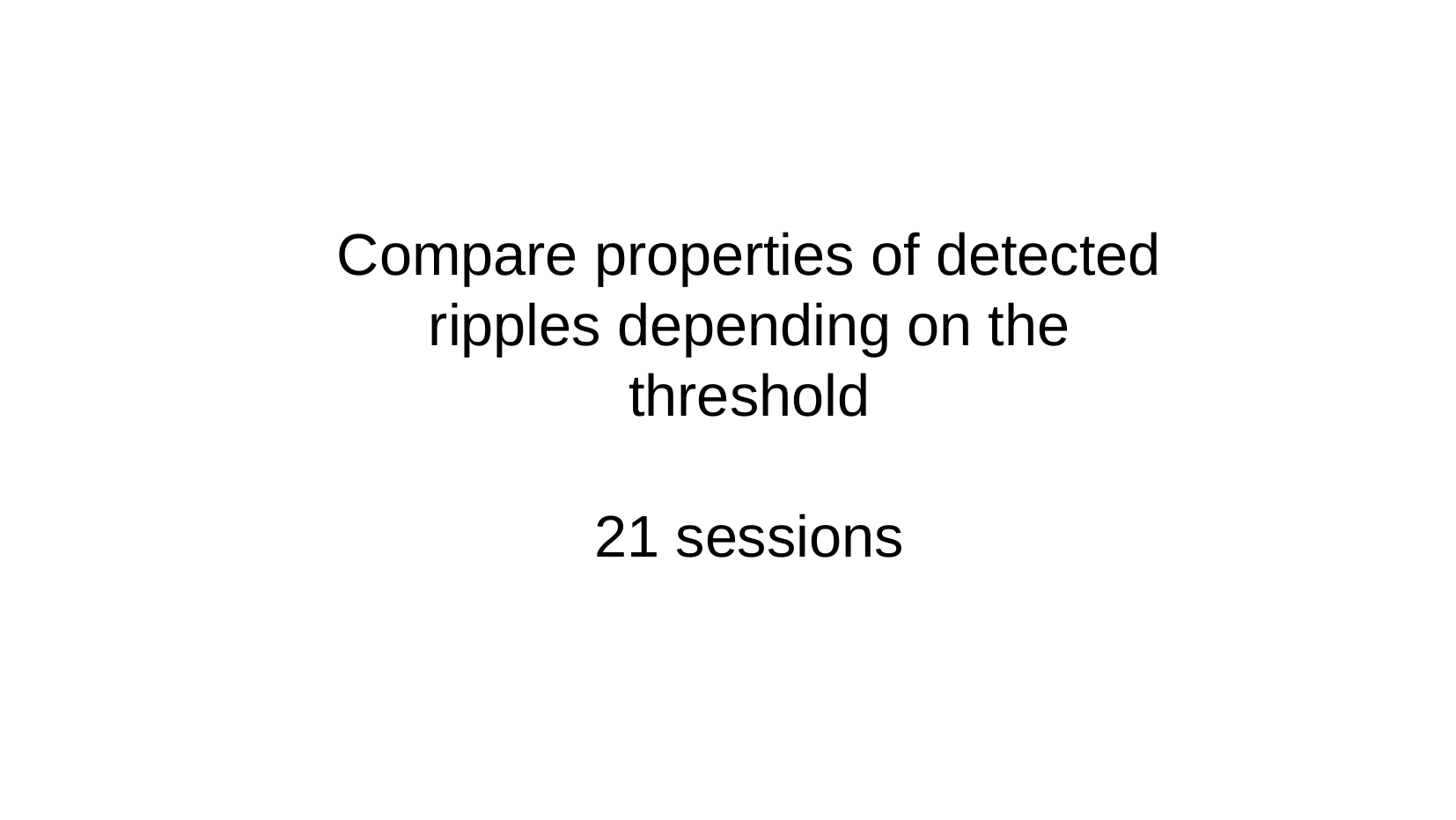

Compare properties of detected ripples depending on the threshold

21 sessions